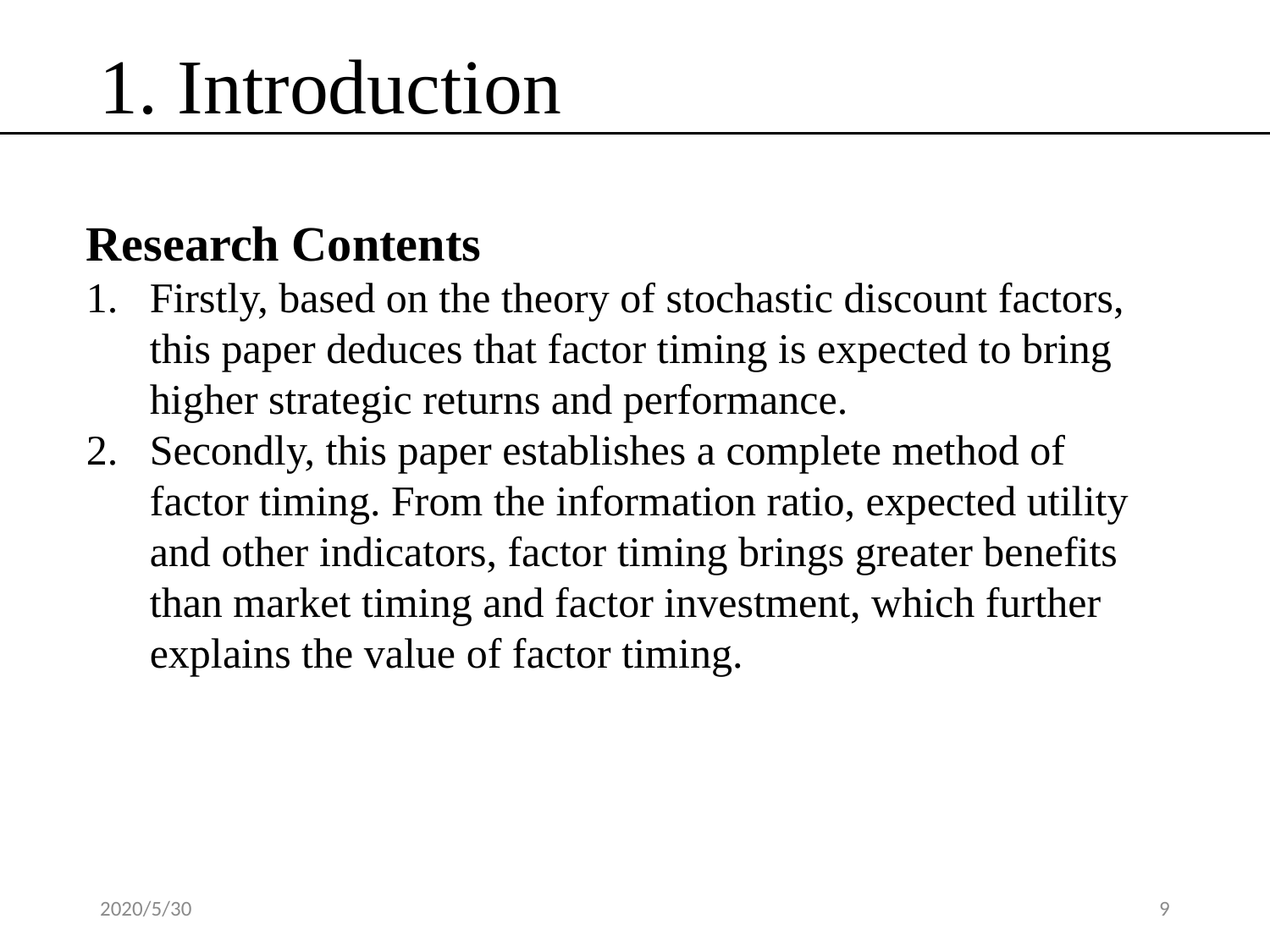

1. Introduction
Research Contents
Firstly, based on the theory of stochastic discount factors, this paper deduces that factor timing is expected to bring higher strategic returns and performance.
Secondly, this paper establishes a complete method of factor timing. From the information ratio, expected utility and other indicators, factor timing brings greater benefits than market timing and factor investment, which further explains the value of factor timing.
2020/5/30
9